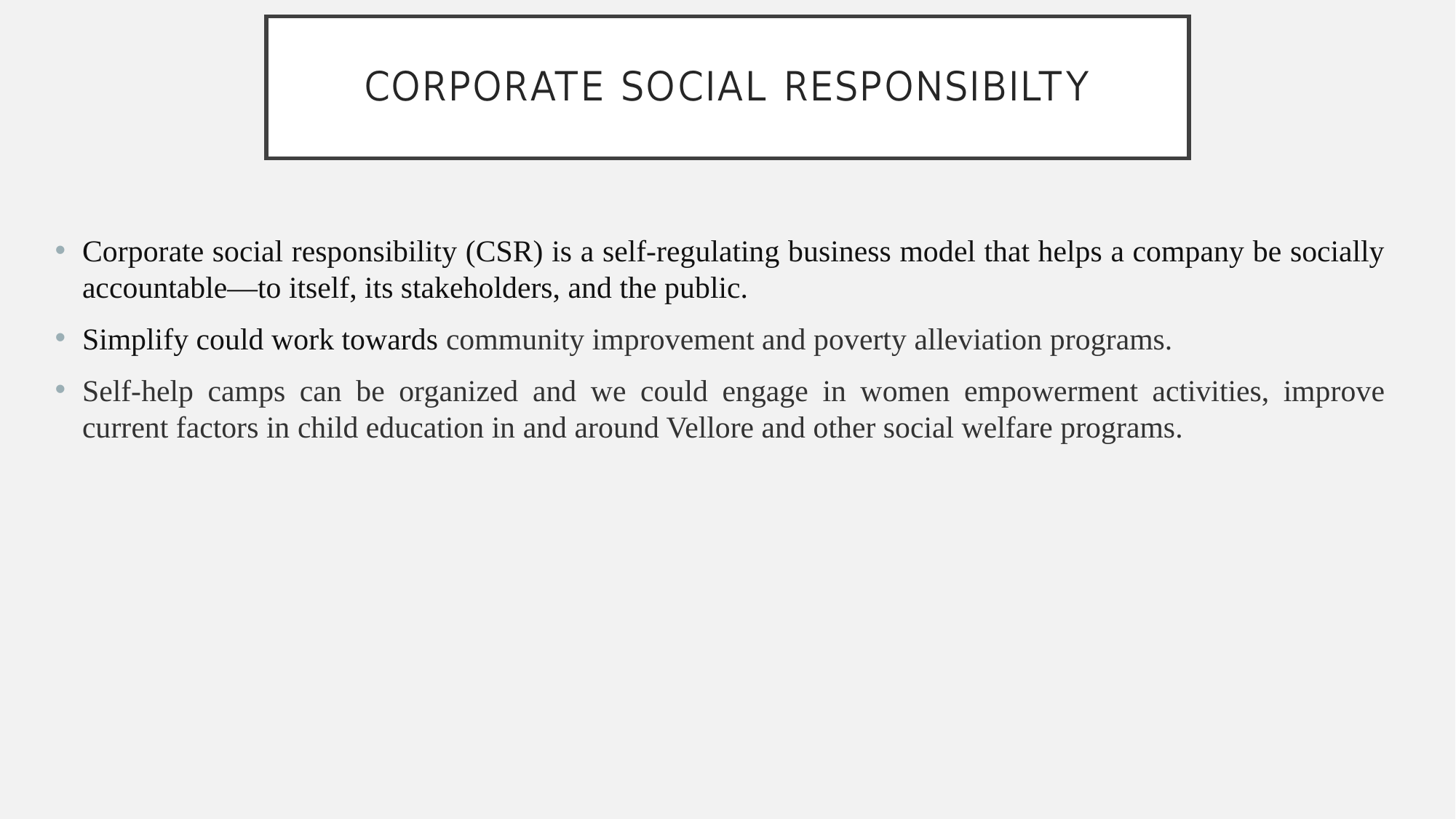

# Corporate SOCIAL RESPONSIBILTY
Corporate social responsibility (CSR) is a self-regulating business model that helps a company be socially accountable—to itself, its stakeholders, and the public.
Simplify could work towards community improvement and poverty alleviation programs.
Self-help camps can be organized and we could engage in women empowerment activities, improve current factors in child education in and around Vellore and other social welfare programs.